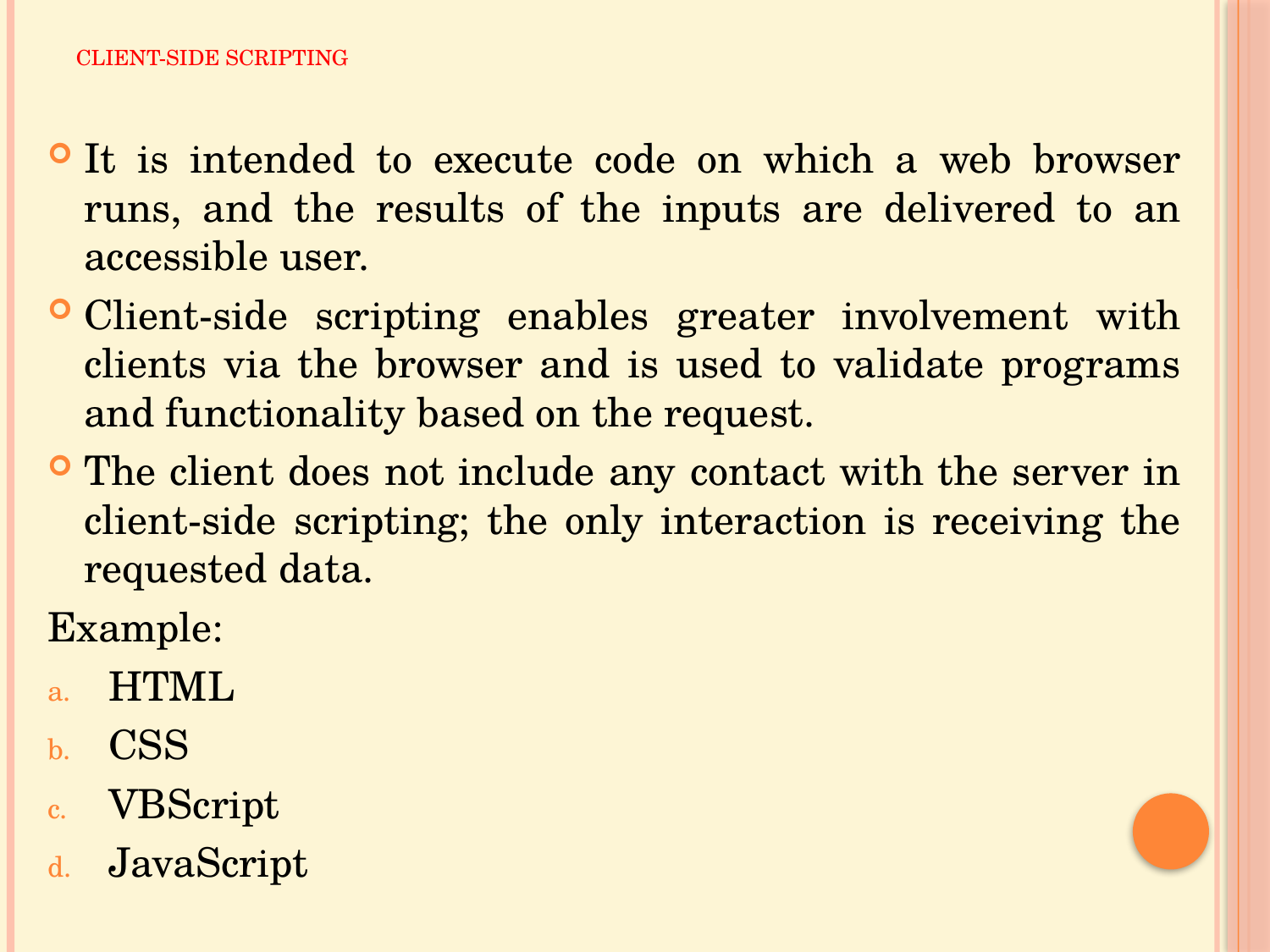

# Client-side scripting
It is intended to execute code on which a web browser runs, and the results of the inputs are delivered to an accessible user.
Client-side scripting enables greater involvement with clients via the browser and is used to validate programs and functionality based on the request.
The client does not include any contact with the server in client-side scripting; the only interaction is receiving the requested data.
Example:
HTML
CSS
VBScript
JavaScript